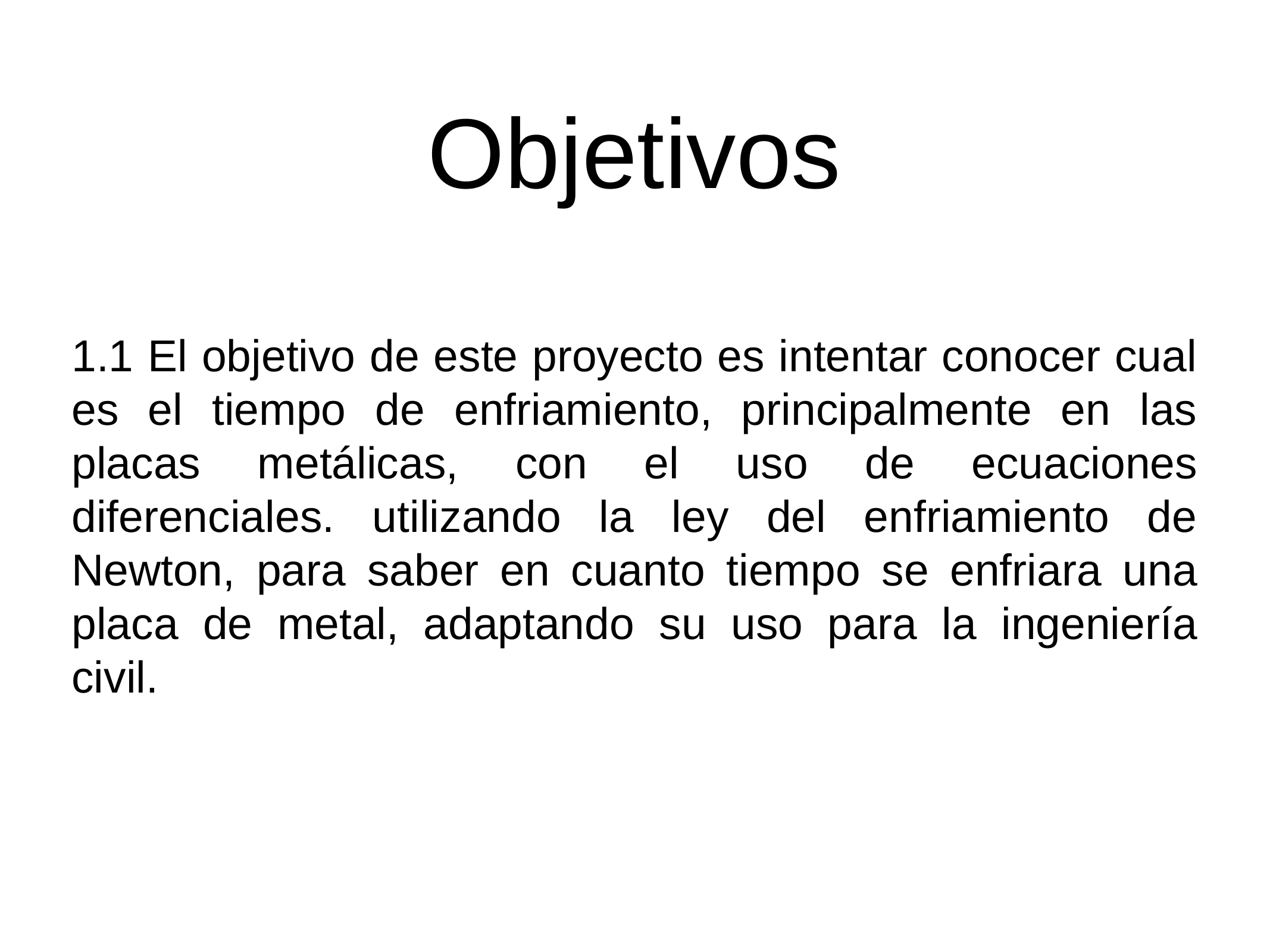

# Objetivos
1.1 El objetivo de este proyecto es intentar conocer cual es el tiempo de enfriamiento, principalmente en las placas metálicas, con el uso de ecuaciones diferenciales. utilizando la ley del enfriamiento de Newton, para saber en cuanto tiempo se enfriara una placa de metal, adaptando su uso para la ingeniería civil.